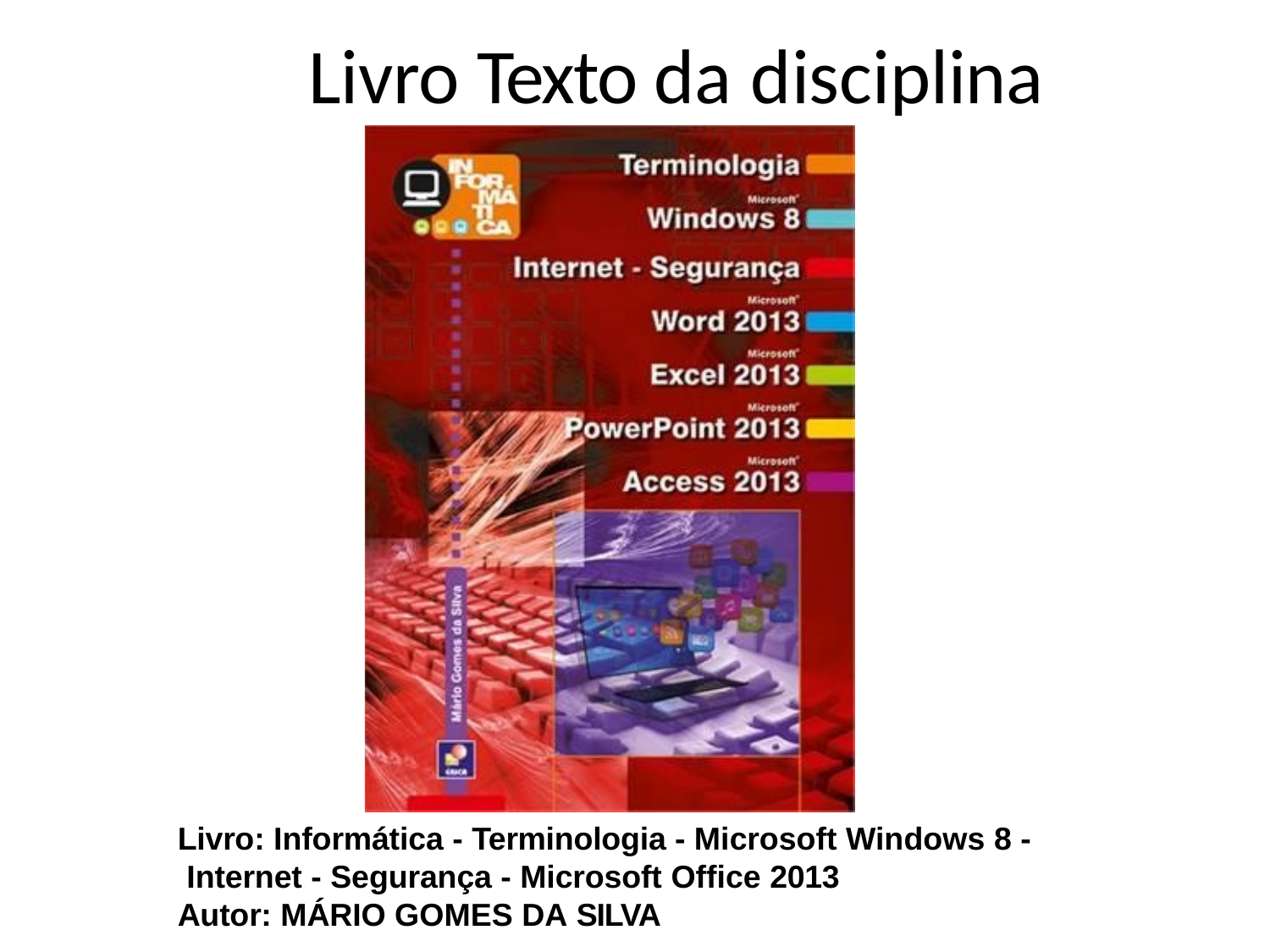

# Livro Texto da disciplina

Livro: Informática - Terminologia - Microsoft Windows 8 -  Internet - Segurança - Microsoft Office 2013
Autor: MÁRIO GOMES DA SILVA